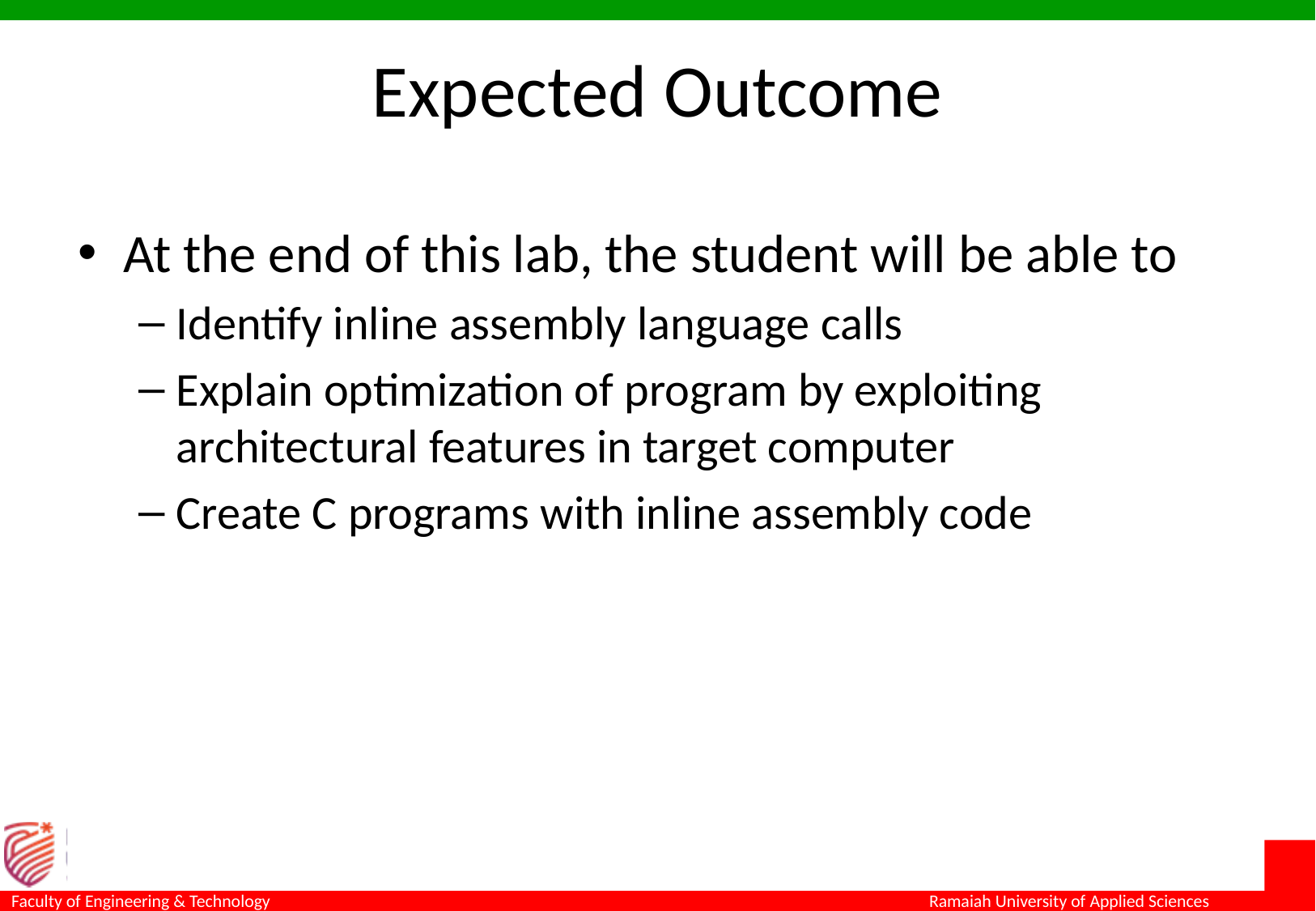

# Expected Outcome
At the end of this lab, the student will be able to
Identify inline assembly language calls
Explain optimization of program by exploiting architectural features in target computer
Create C programs with inline assembly code